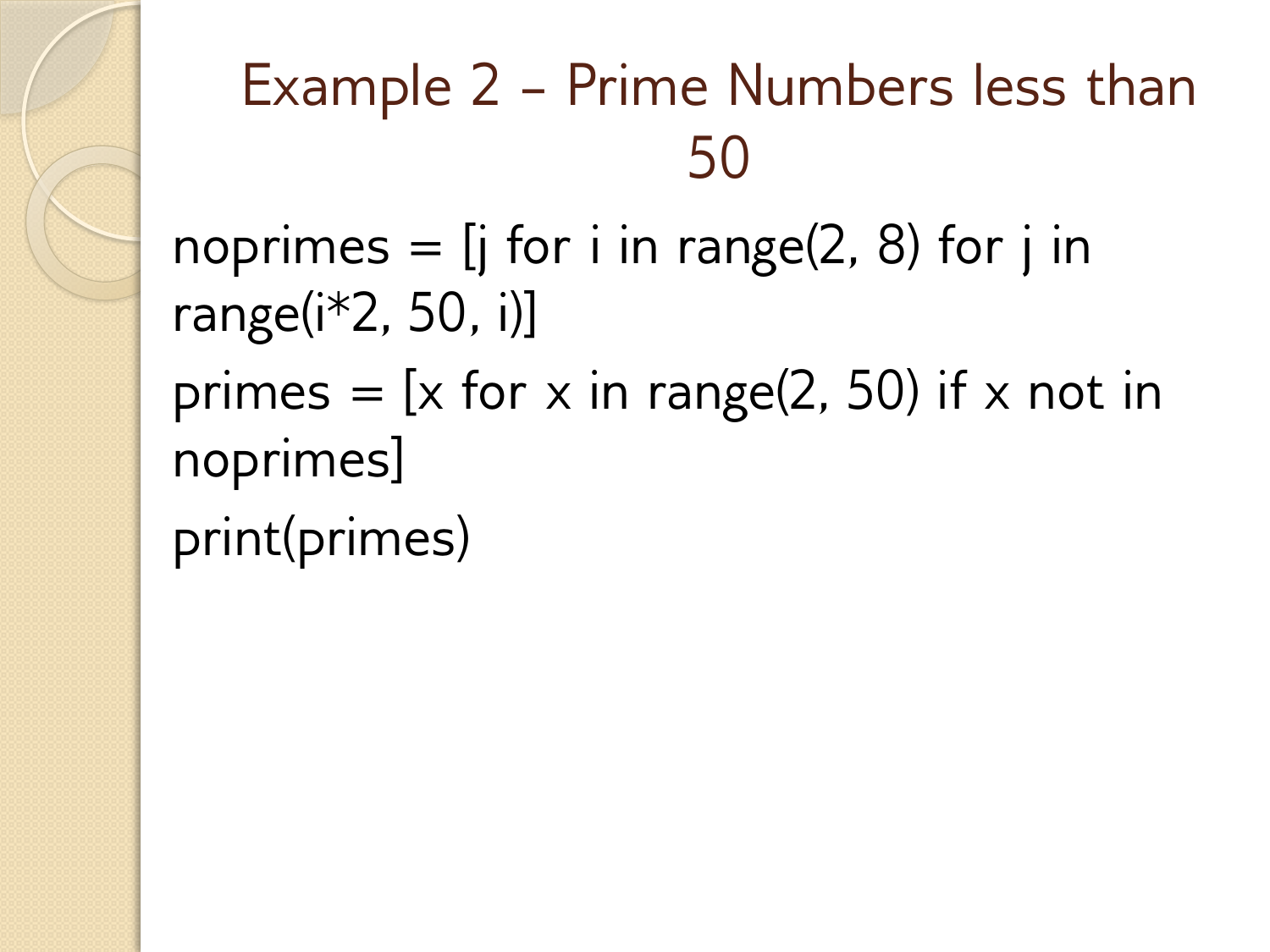

# Example 2 – Prime Numbers less than 50
noprimes = [j for i in range(2, 8) for j in range(i*2, 50, i)]
primes = [x for x in range(2, 50) if x not in noprimes]
print(primes)